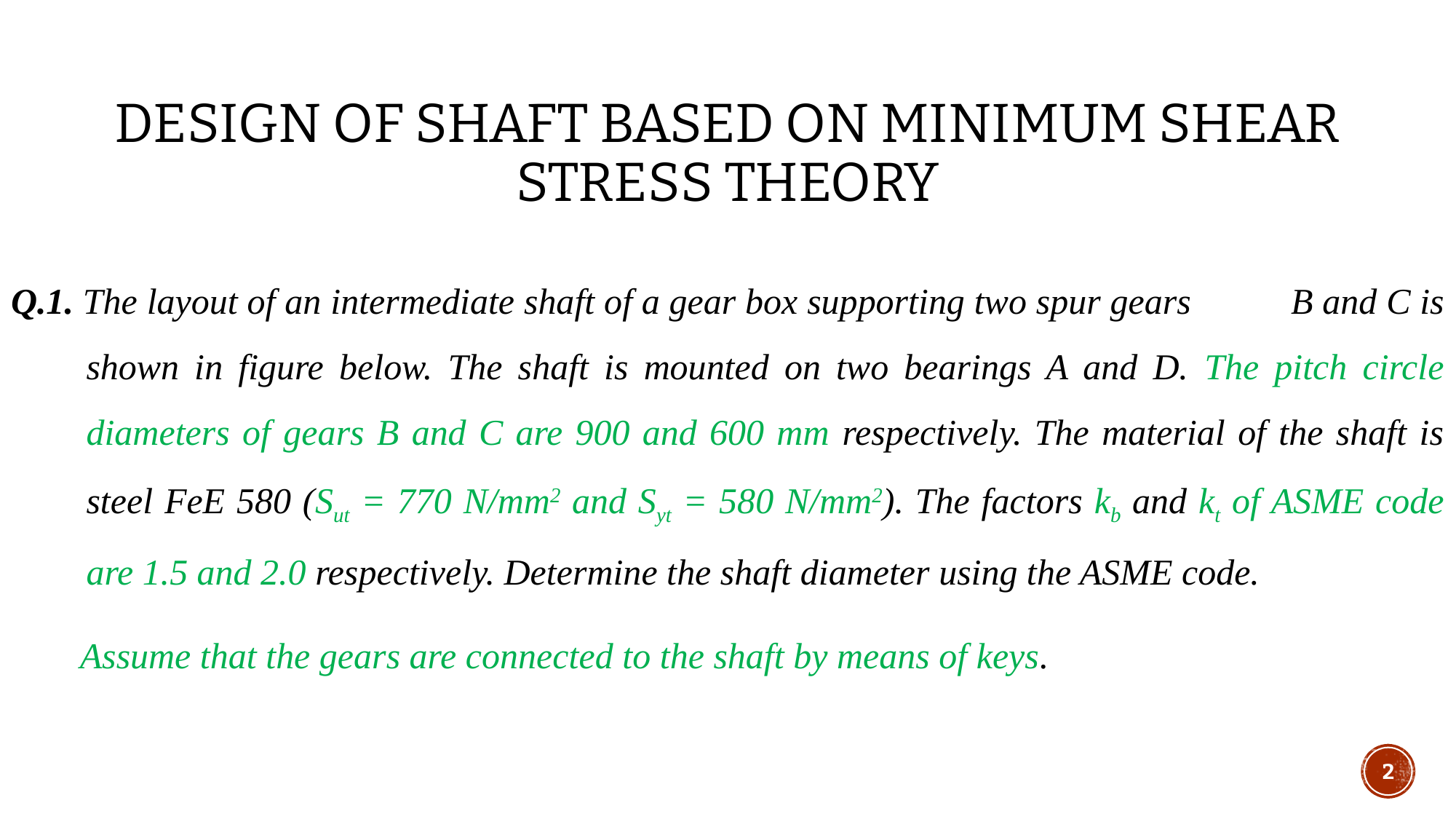

# DESIGN OF SHAFT BASED ON Minimum shear stress theory
Q.1. The layout of an intermediate shaft of a gear box supporting two spur gears 	B and C is shown in figure below. The shaft is mounted on two bearings A and D. The pitch circle diameters of gears B and C are 900 and 600 mm respectively. The material of the shaft is steel FeE 580 (Sut = 770 N/mm2 and Syt = 580 N/mm2). The factors kb and kt of ASME code are 1.5 and 2.0 respectively. Determine the shaft diameter using the ASME code.
Assume that the gears are connected to the shaft by means of keys.
2